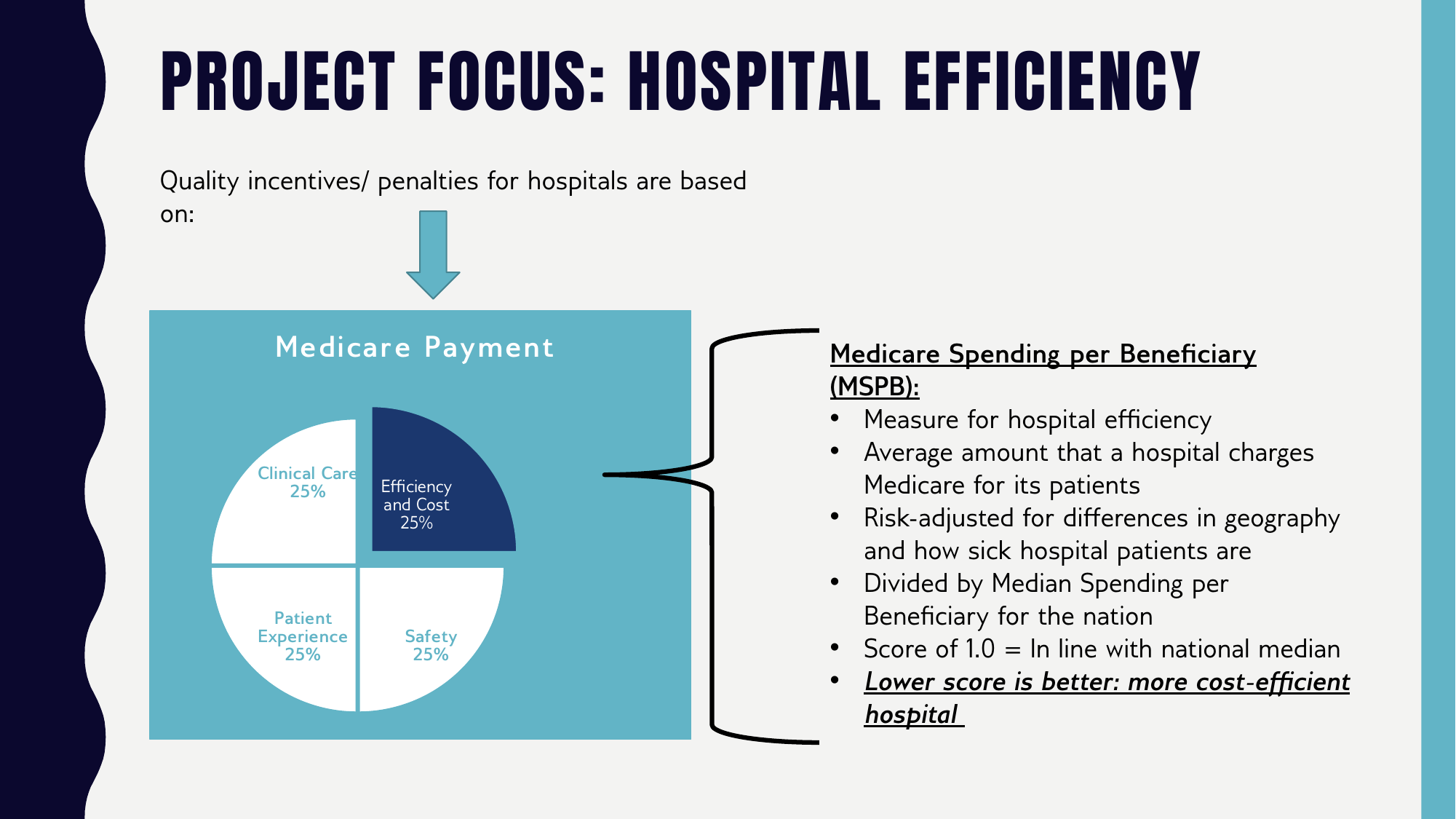

# Project Focus: Hospital Efficiency
Quality incentives/ penalties for hospitals are based on:

### Chart:

| Category | Medicare Payment  |
|---|---|
| Efficiency and Cost | 0.25 |
| Safety | 0.25 |
| Patient Experience | 0.25 |
| Clinical Care | 0.25 |
Medicare Spending per Beneficiary (MSPB):
Measure for hospital efficiency
Average amount that a hospital charges Medicare for its patients
Risk-adjusted for differences in geography and how sick hospital patients are
Divided by Median Spending per Beneficiary for the nation
Score of 1.0 = In line with national median
Lower score is better: more cost-efficient hospital